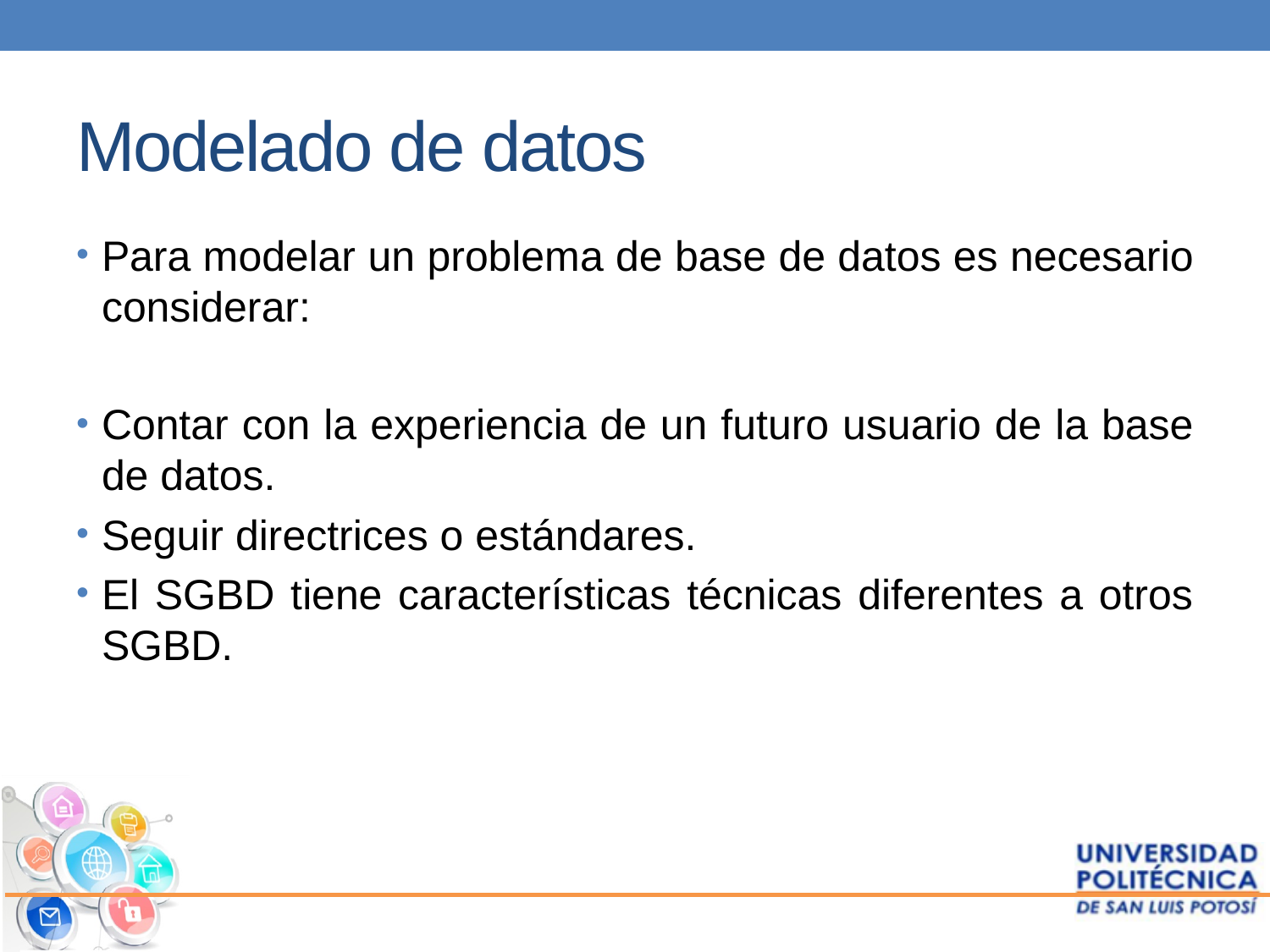

# Modelado de datos
Para modelar un problema de base de datos es necesario considerar:

Contar con la experiencia de un futuro usuario de la base de datos.
Seguir directrices o estándares.
El SGBD tiene características técnicas diferentes a otros SGBD.